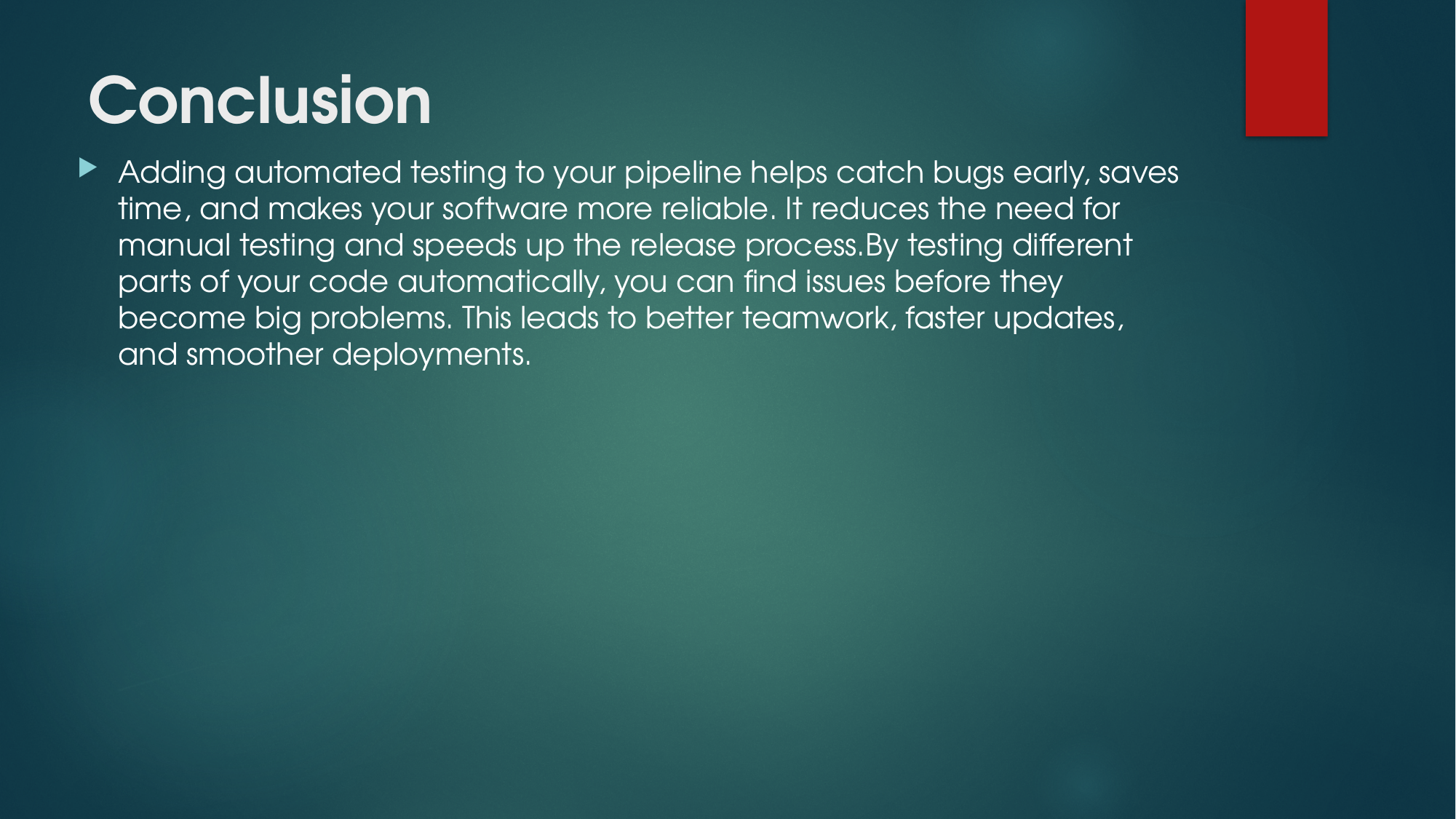

# Conclusion
Adding automated testing to your pipeline helps catch bugs early, saves time, and makes your software more reliable. It reduces the need for manual testing and speeds up the release process.By testing different parts of your code automatically, you can find issues before they become big problems. This leads to better teamwork, faster updates, and smoother deployments.